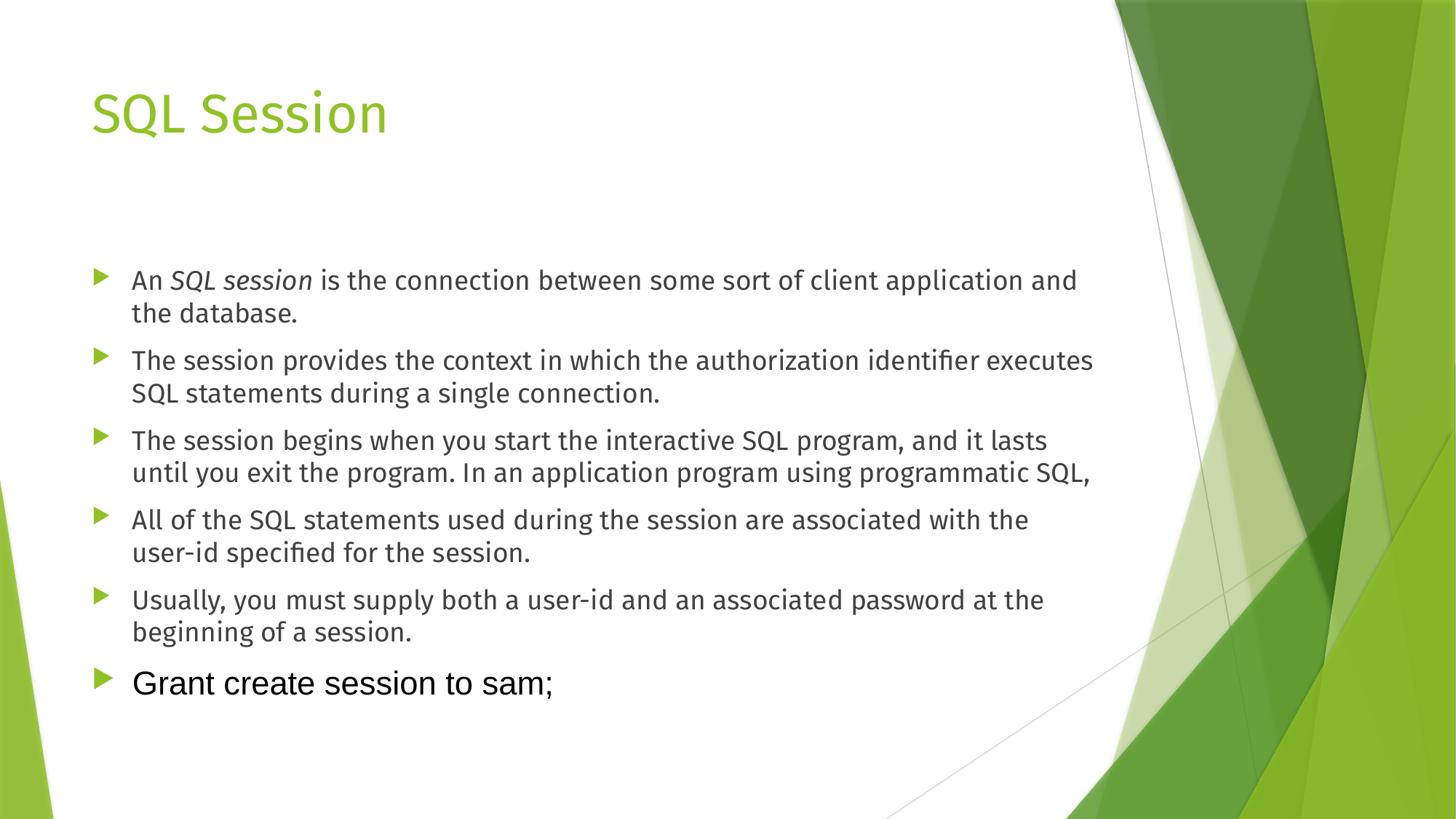

# SQL Session
An SQL session is the connection between some sort of client application and the database.
The session provides the context in which the authorization identifier executes SQL statements during a single connection.
The session begins when you start the interactive SQL program, and it lasts until you exit the program. In an application program using programmatic SQL,
All of the SQL statements used during the session are associated with the user-id specified for the session.
Usually, you must supply both a user-id and an associated password at the beginning of a session.
Grant create session to sam;